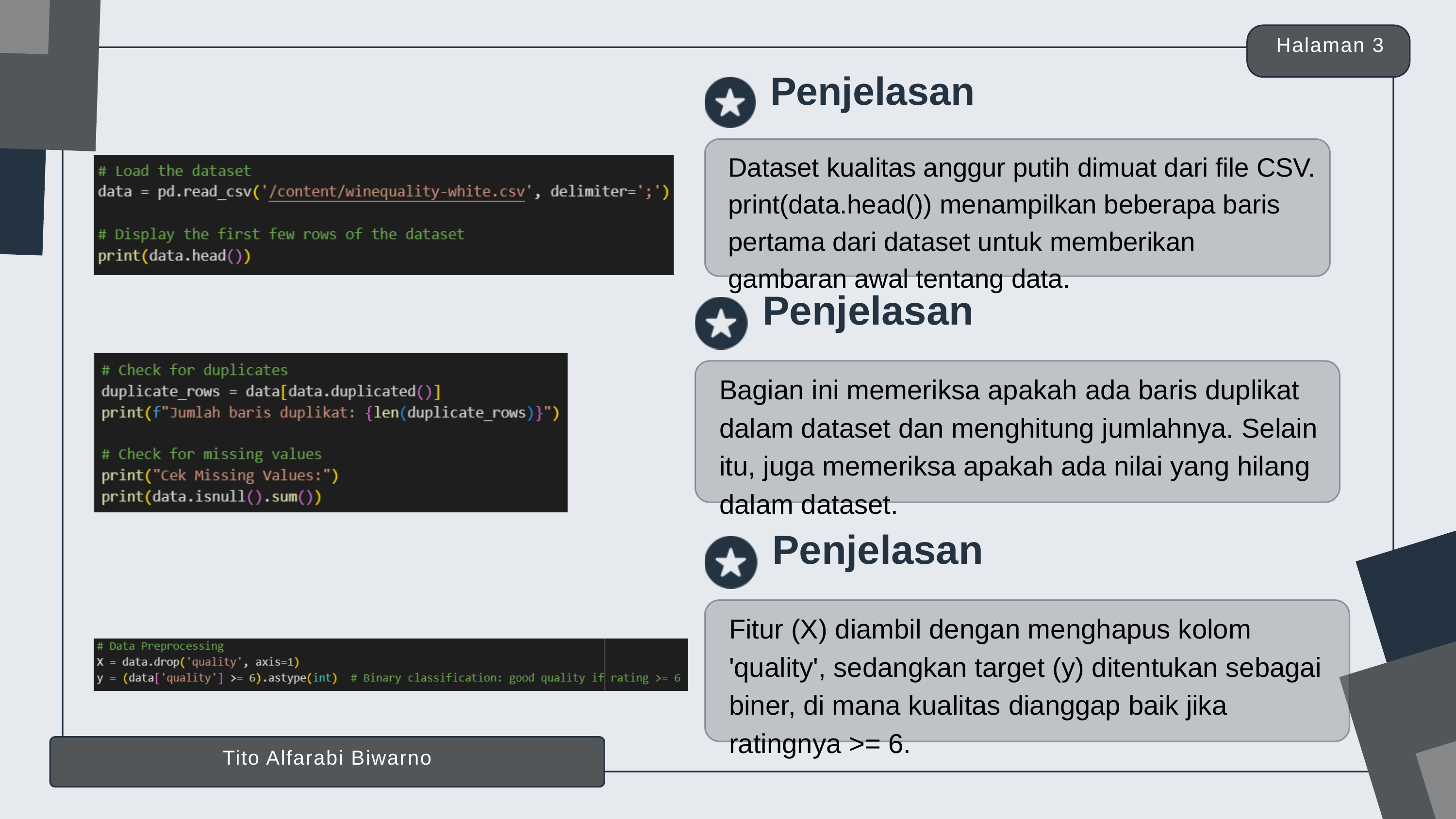

Halaman 3

Penjelasan

Dataset kualitas anggur putih dimuat dari file CSV. print(data.head()) menampilkan beberapa baris pertama dari dataset untuk memberikan gambaran awal tentang data.

Penjelasan

Bagian ini memeriksa apakah ada baris duplikat dalam dataset dan menghitung jumlahnya. Selain itu, juga memeriksa apakah ada nilai yang hilang dalam dataset.

Penjelasan

Fitur (X) diambil dengan menghapus kolom 'quality', sedangkan target (y) ditentukan sebagai biner, di mana kualitas dianggap baik jika ratingnya >= 6.

Tito Alfarabi Biwarno